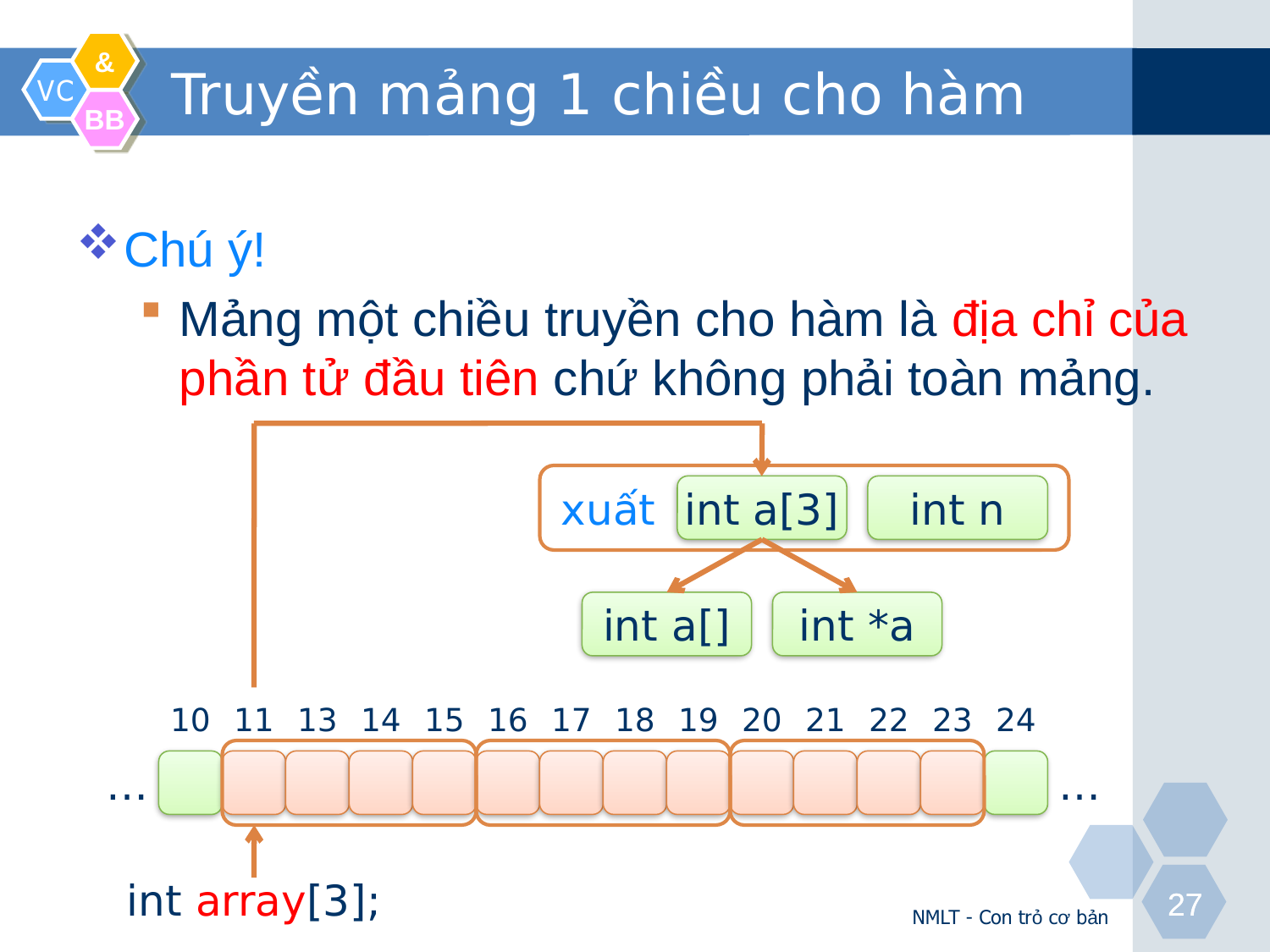

# Truyền mảng 1 chiều cho hàm
Chú ý!
Mảng một chiều truyền cho hàm là địa chỉ của phần tử đầu tiên chứ không phải toàn mảng.

xuất
int a[3]
int n
int a[]
int *a
10
11
13
14
15
16
17
18
19
20
21
22
23
24

…

…
int array[3];
NMLT - Con trỏ cơ bản